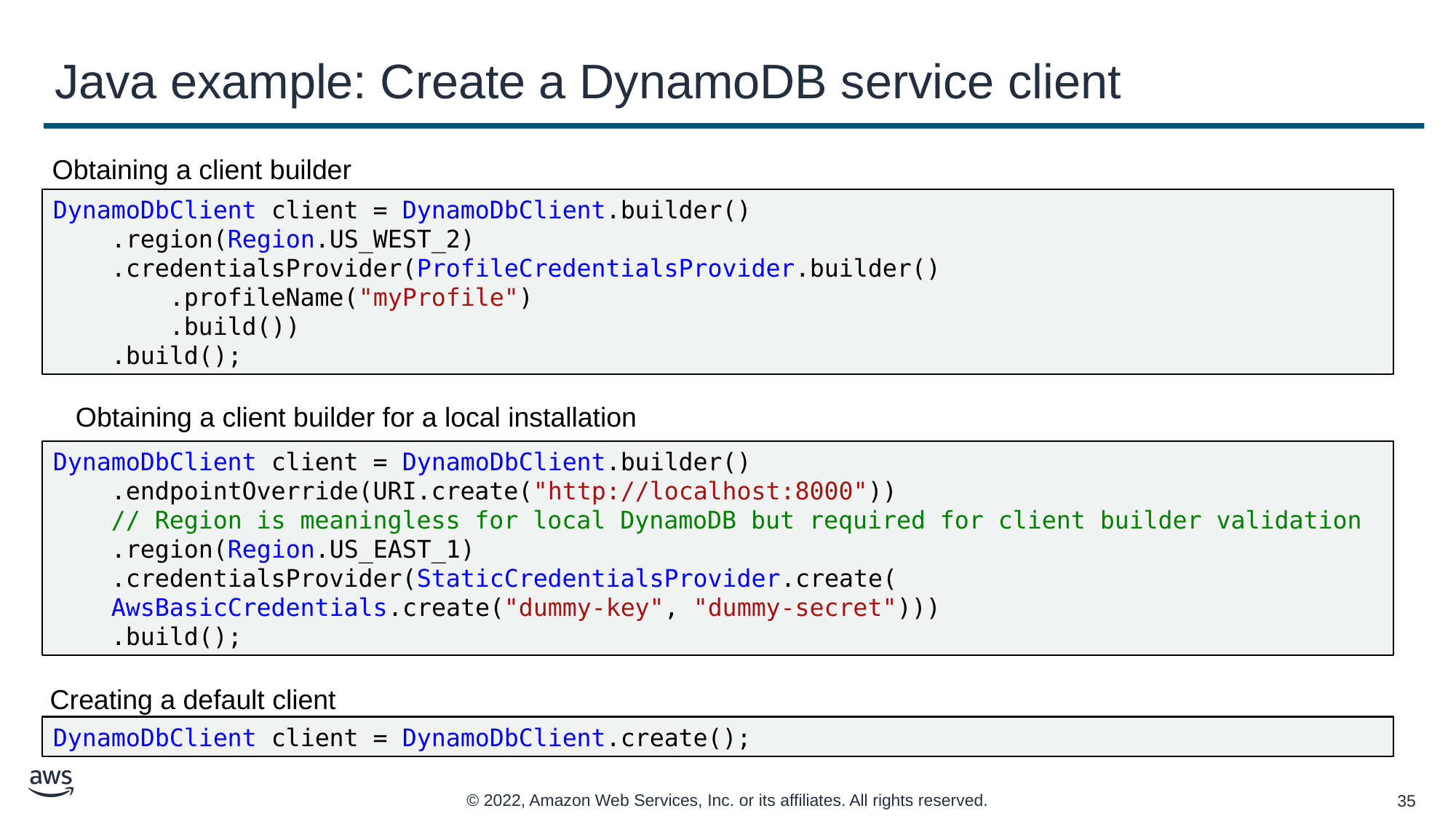

# Java example: Create a DynamoDB service client
Obtaining a client builder
DynamoDbClient client = DynamoDbClient.builder()
    .region(Region.US_WEST_2)
    .credentialsProvider(ProfileCredentialsProvider.builder()
        .profileName("myProfile")
        .build())
    .build();
Obtaining a client builder for a local installation
DynamoDbClient client = DynamoDbClient.builder()
    .endpointOverride(URI.create("http://localhost:8000"))
    // Region is meaningless for local DynamoDB but required for client builder validation
    .region(Region.US_EAST_1)
    .credentialsProvider(StaticCredentialsProvider.create(
    AwsBasicCredentials.create("dummy-key", "dummy-secret")))
    .build();
Creating a default client
DynamoDbClient client = DynamoDbClient.create();
35